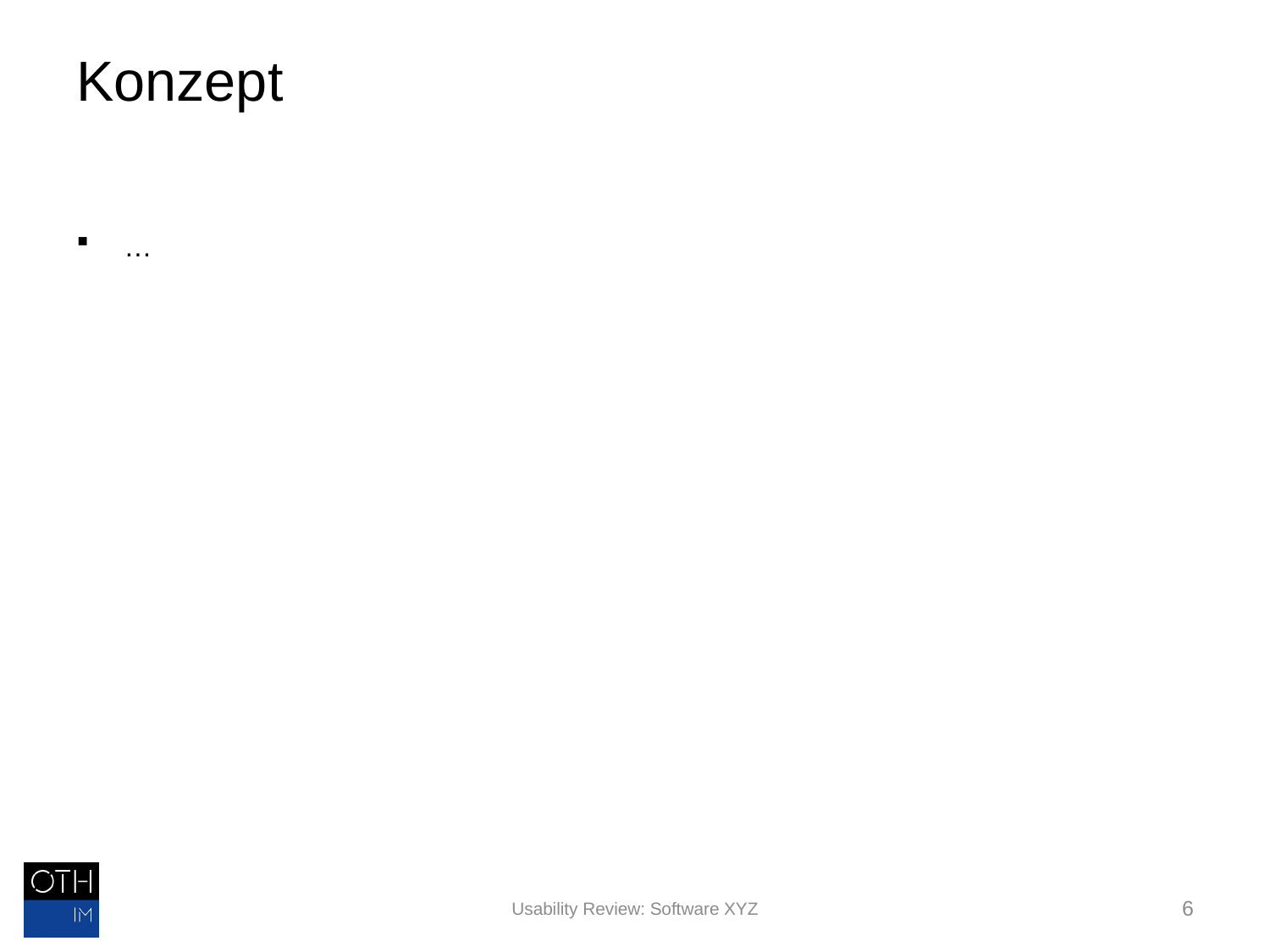

# Konzept
…
Usability Review: Software XYZ
6